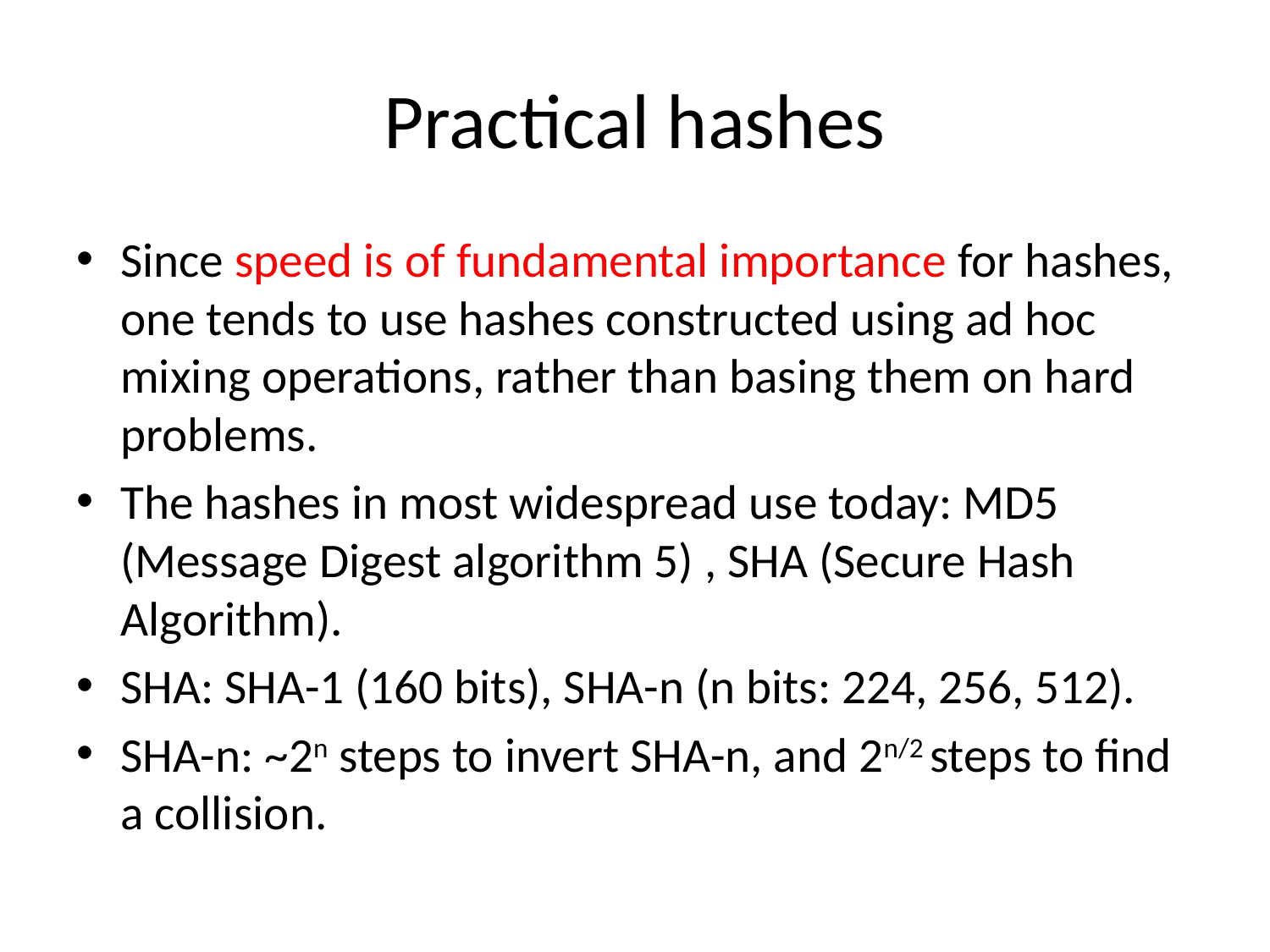

# Practical hashes
Since speed is of fundamental importance for hashes, one tends to use hashes constructed using ad hoc mixing operations, rather than basing them on hard problems.
The hashes in most widespread use today: MD5 (Message Digest algorithm 5) , SHA (Secure Hash Algorithm).
SHA: SHA-1 (160 bits), SHA-n (n bits: 224, 256, 512).
SHA-n: ~2n steps to invert SHA-n, and 2n/2 steps to find a collision.